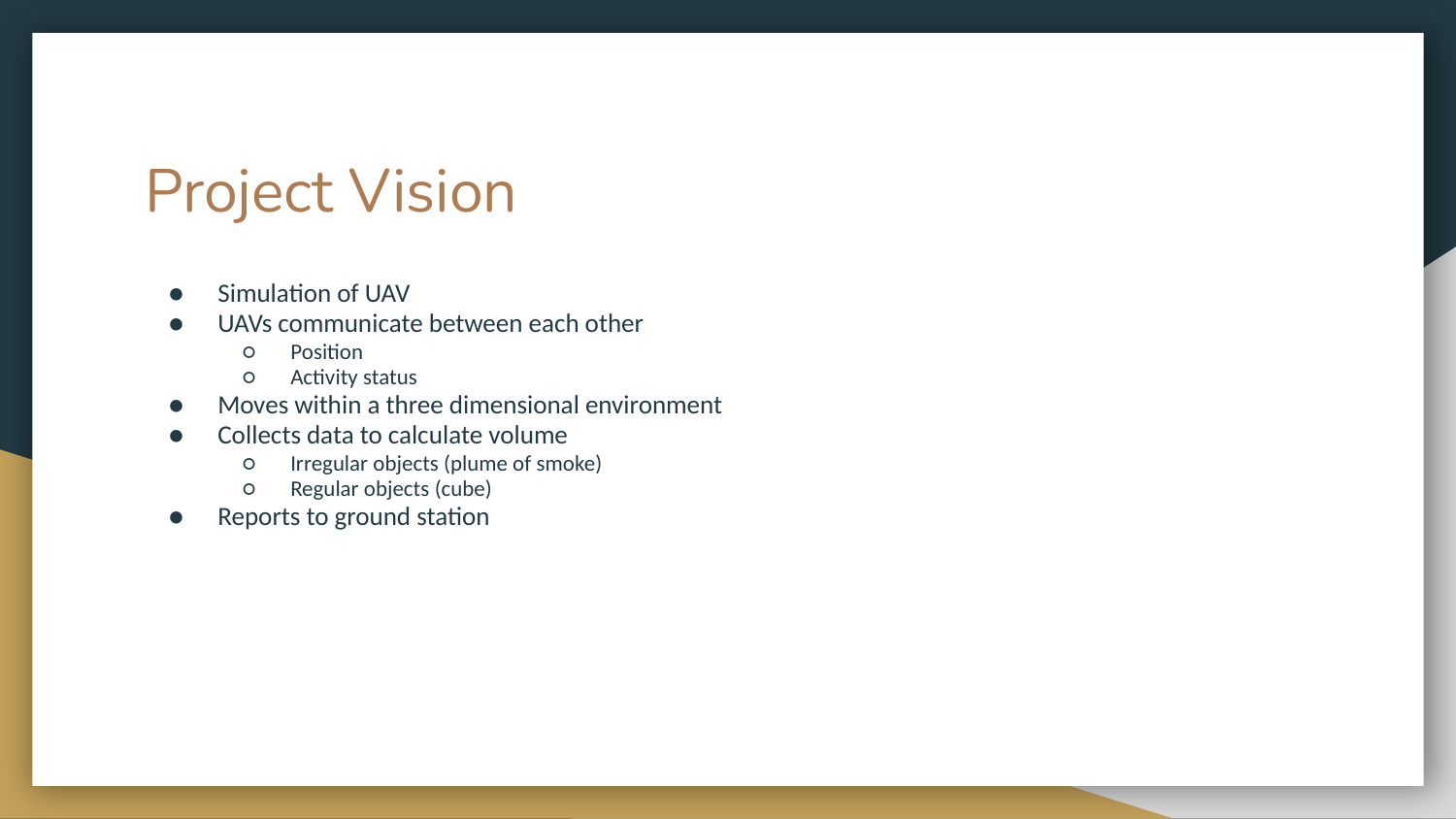

# Project Vision
Simulation of UAV
UAVs communicate between each other
Position
Activity status
Moves within a three dimensional environment
Collects data to calculate volume
Irregular objects (plume of smoke)
Regular objects (cube)
Reports to ground station